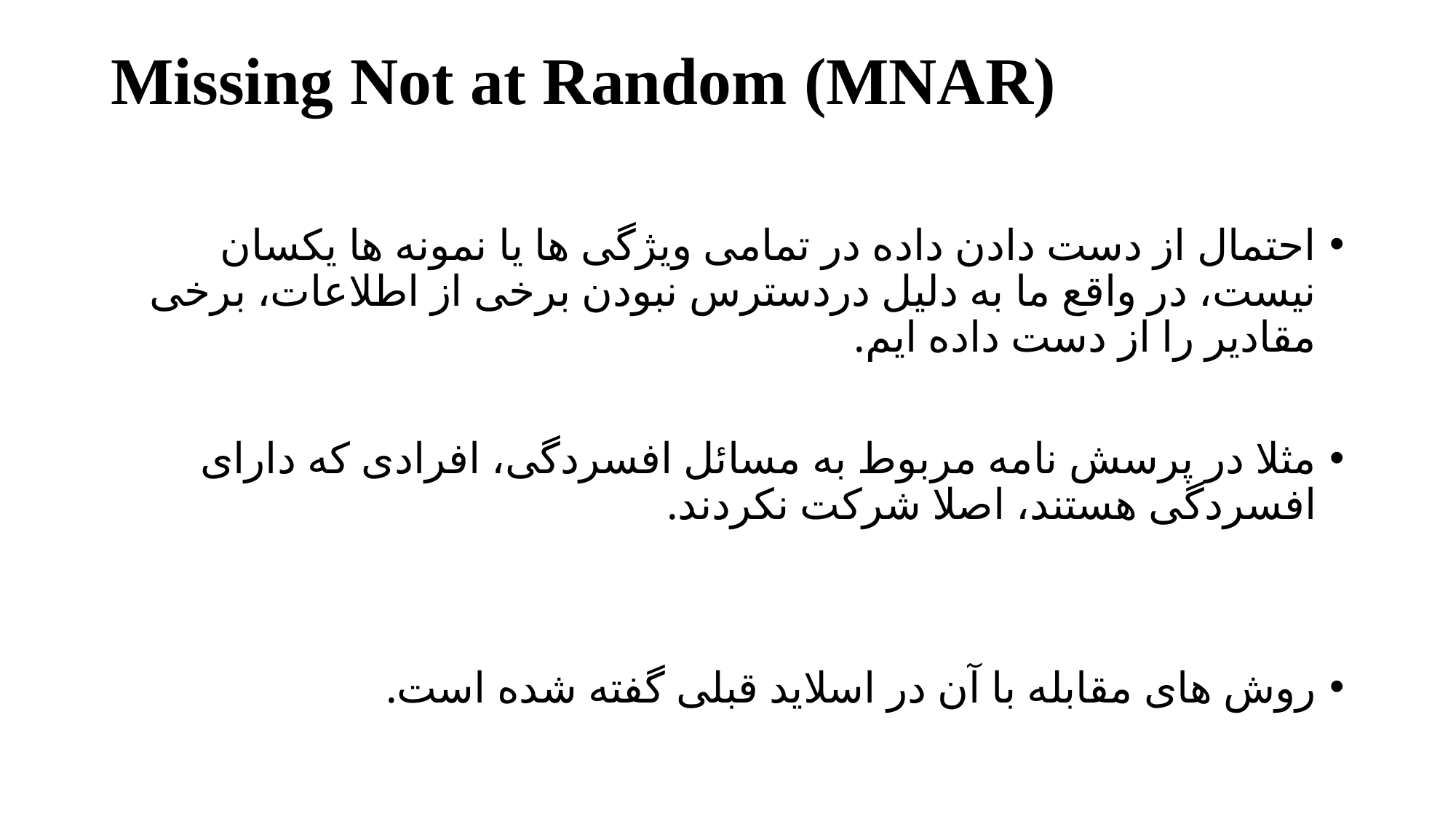

# Missing Not at Random (MNAR)
احتمال از دست دادن داده در تمامی ویژگی ها یا نمونه ها یکسان نیست، در واقع ما به دلیل دردسترس نبودن برخی از اطلاعات، برخی مقادیر را از دست داده ایم.

مثلا در پرسش نامه مربوط به مسائل افسردگی، افرادی که دارای افسردگی هستند، اصلا شرکت نکردند.

روش های مقابله با آن در اسلاید قبلی گفته شده است.